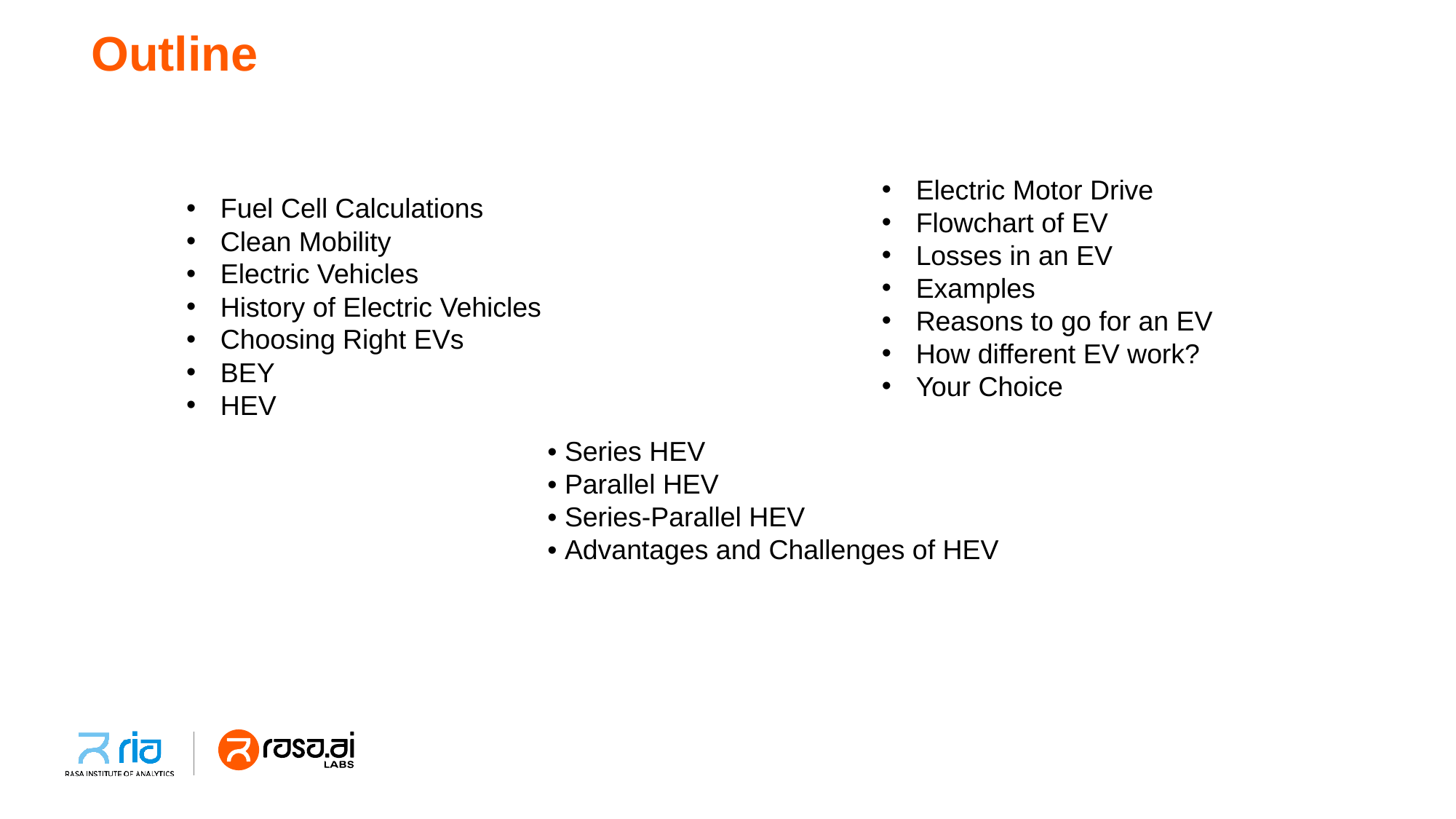

# Outline
Electric Motor Drive
Flowchart of EV
Losses in an EV
Examples
Reasons to go for an EV
How different EV work?
Your Choice
Fuel Cell Calculations
Clean Mobility
Electric Vehicles
History of Electric Vehicles
Choosing Right EVs
BEY
HEV
• Series HEV
• Parallel HEV
• Series-Parallel HEV
• Advantages and Challenges of HEV